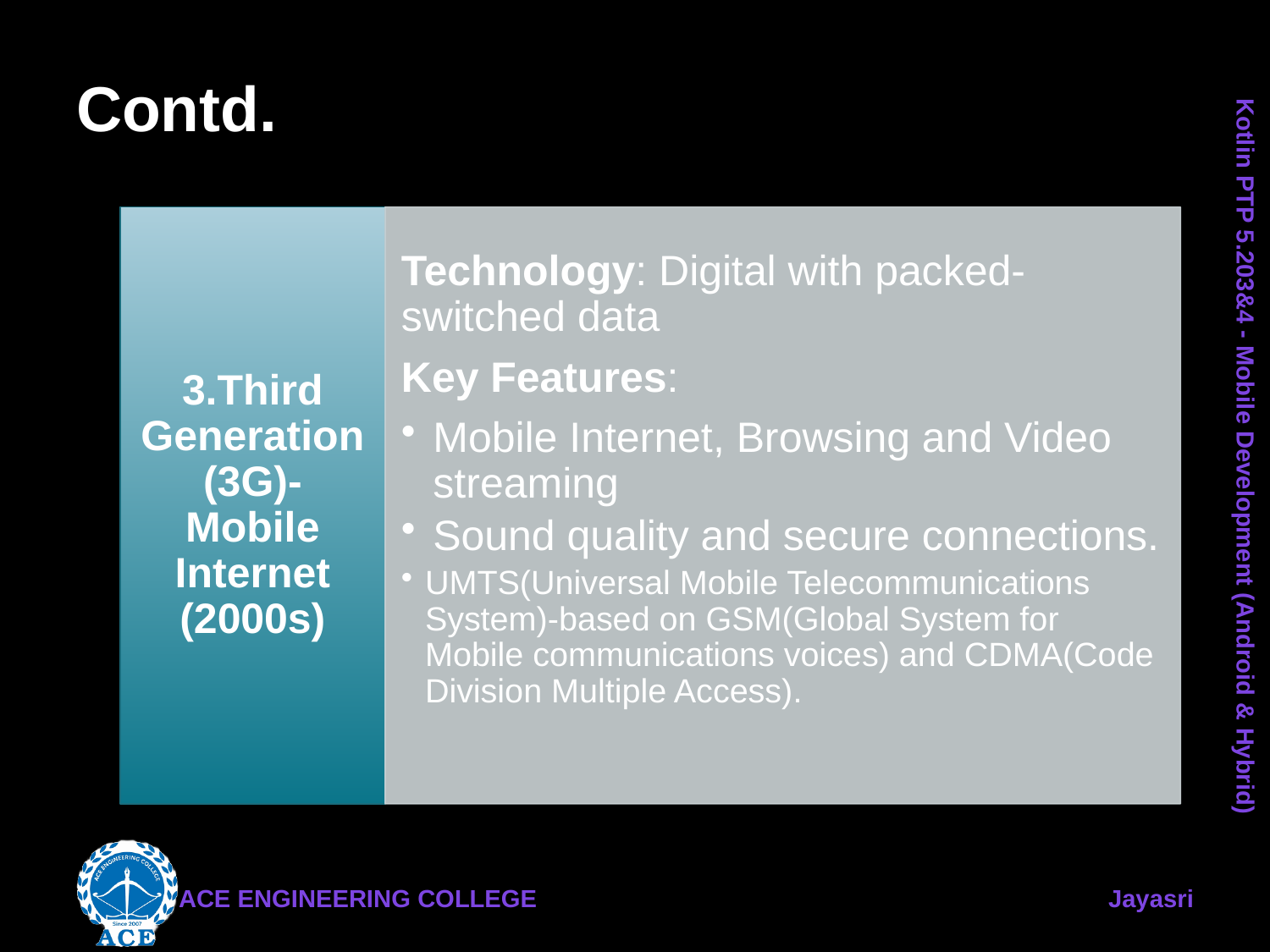

# Contd.
3.Third Generation (3G)- Mobile Internet (2000s)
Technology: Digital with packed-switched data
Key Features:
Mobile Internet, Browsing and Video streaming
Sound quality and secure connections.
UMTS(Universal Mobile Telecommunications System)-based on GSM(Global System for Mobile communications voices) and CDMA(Code Division Multiple Access).